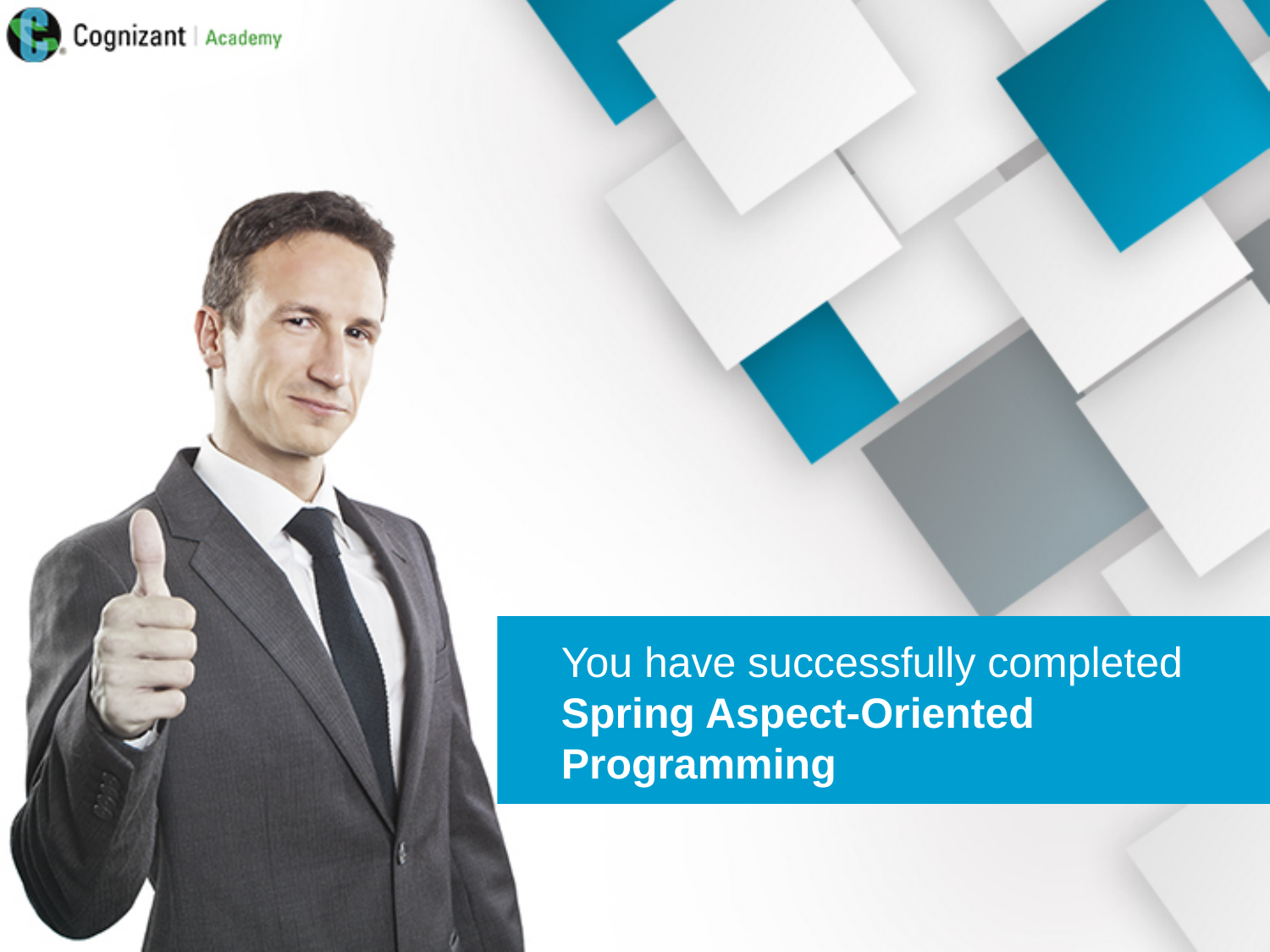

You have successfully completed
Spring Aspect-Oriented Programming